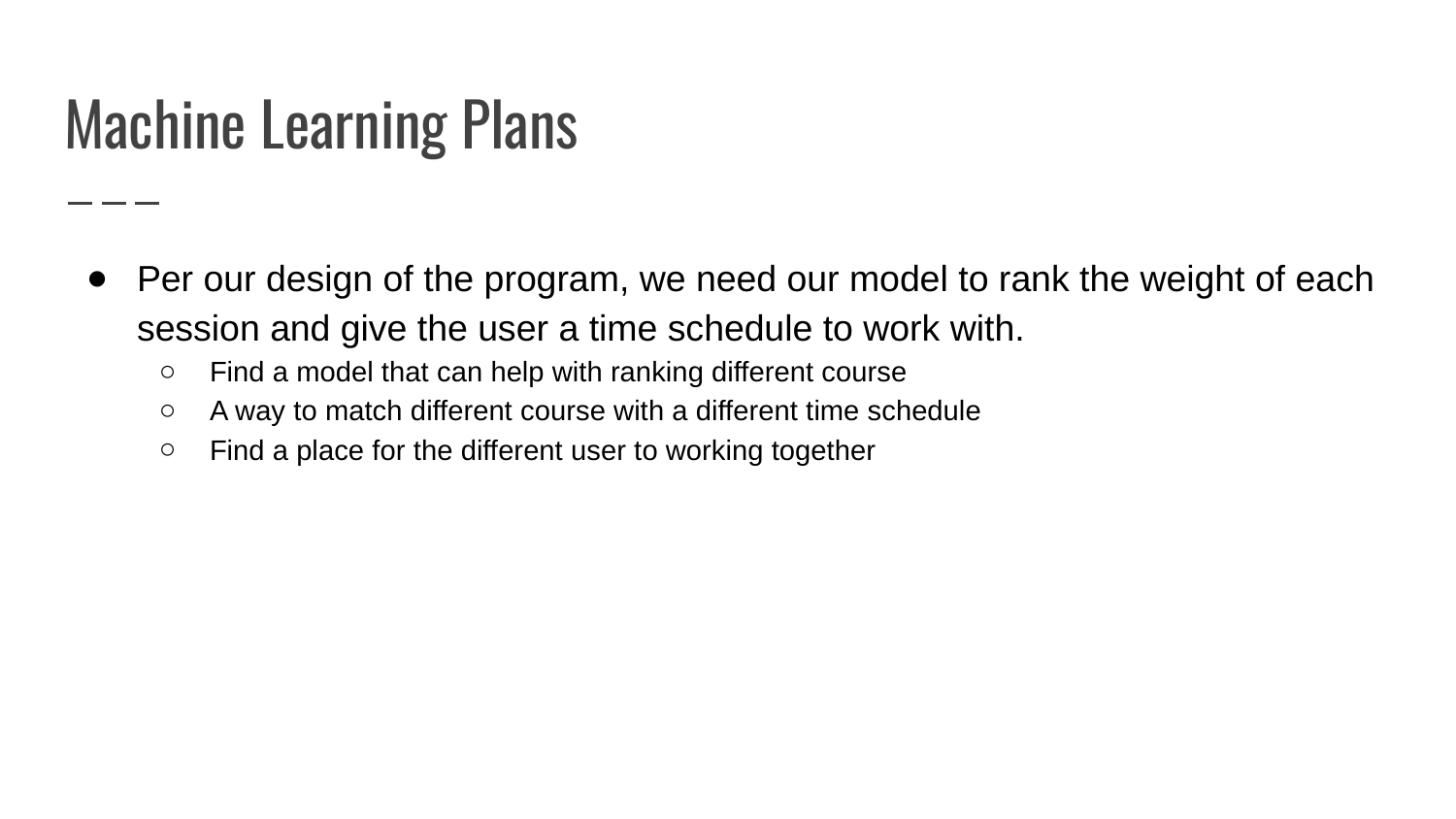

# Machine Learning Plans
Per our design of the program, we need our model to rank the weight of each session and give the user a time schedule to work with.
Find a model that can help with ranking different course
A way to match different course with a different time schedule
Find a place for the different user to working together